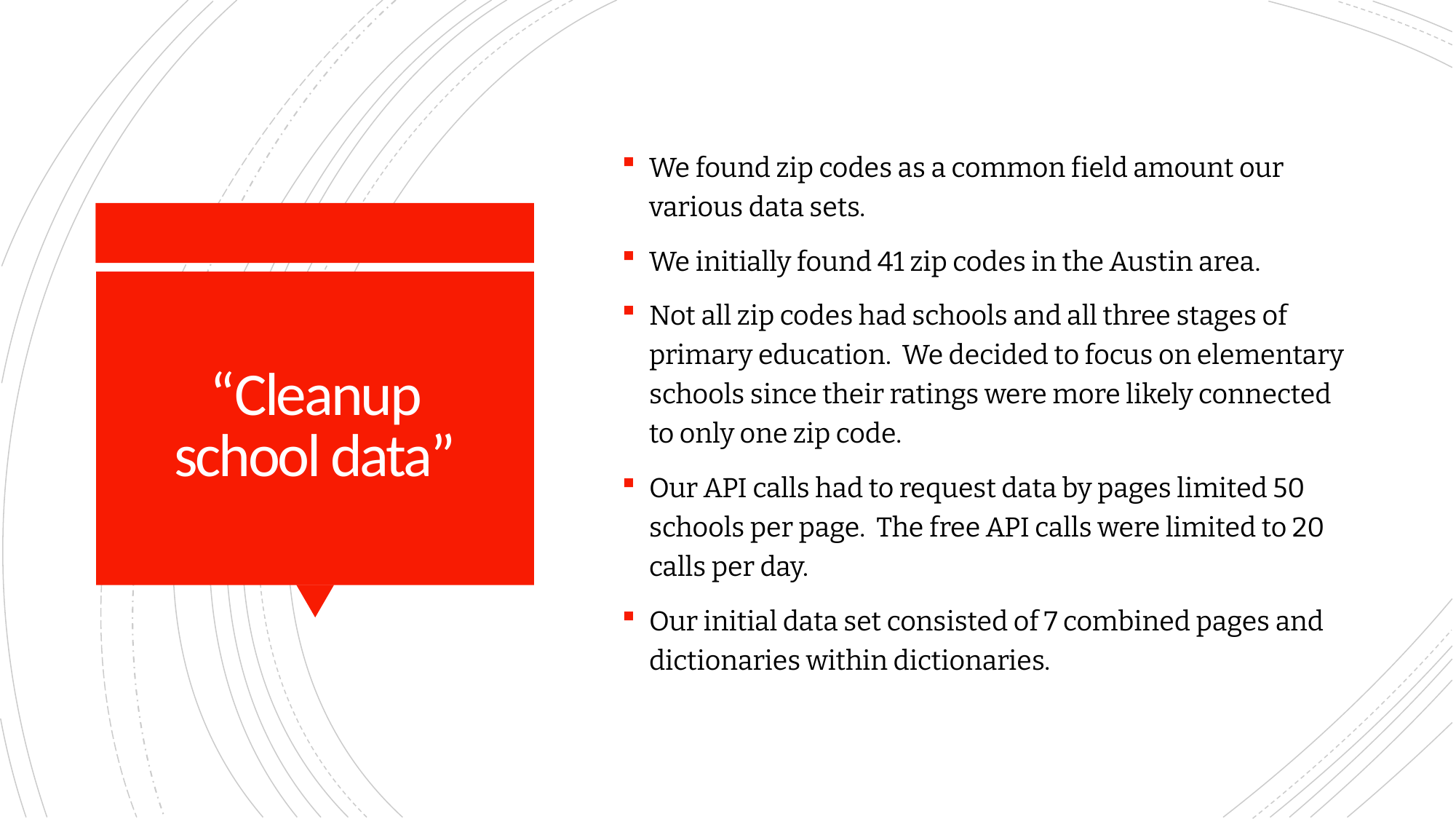

We found zip codes as a common field amount our various data sets.
We initially found 41 zip codes in the Austin area.
Not all zip codes had schools and all three stages of primary education.  We decided to focus on elementary schools since their ratings were more likely connected to only one zip code.
Our API calls had to request data by pages limited 50 schools per page.  The free API calls were limited to 20 calls per day.
Our initial data set consisted of 7 combined pages and dictionaries within dictionaries.
# “Cleanup school data”